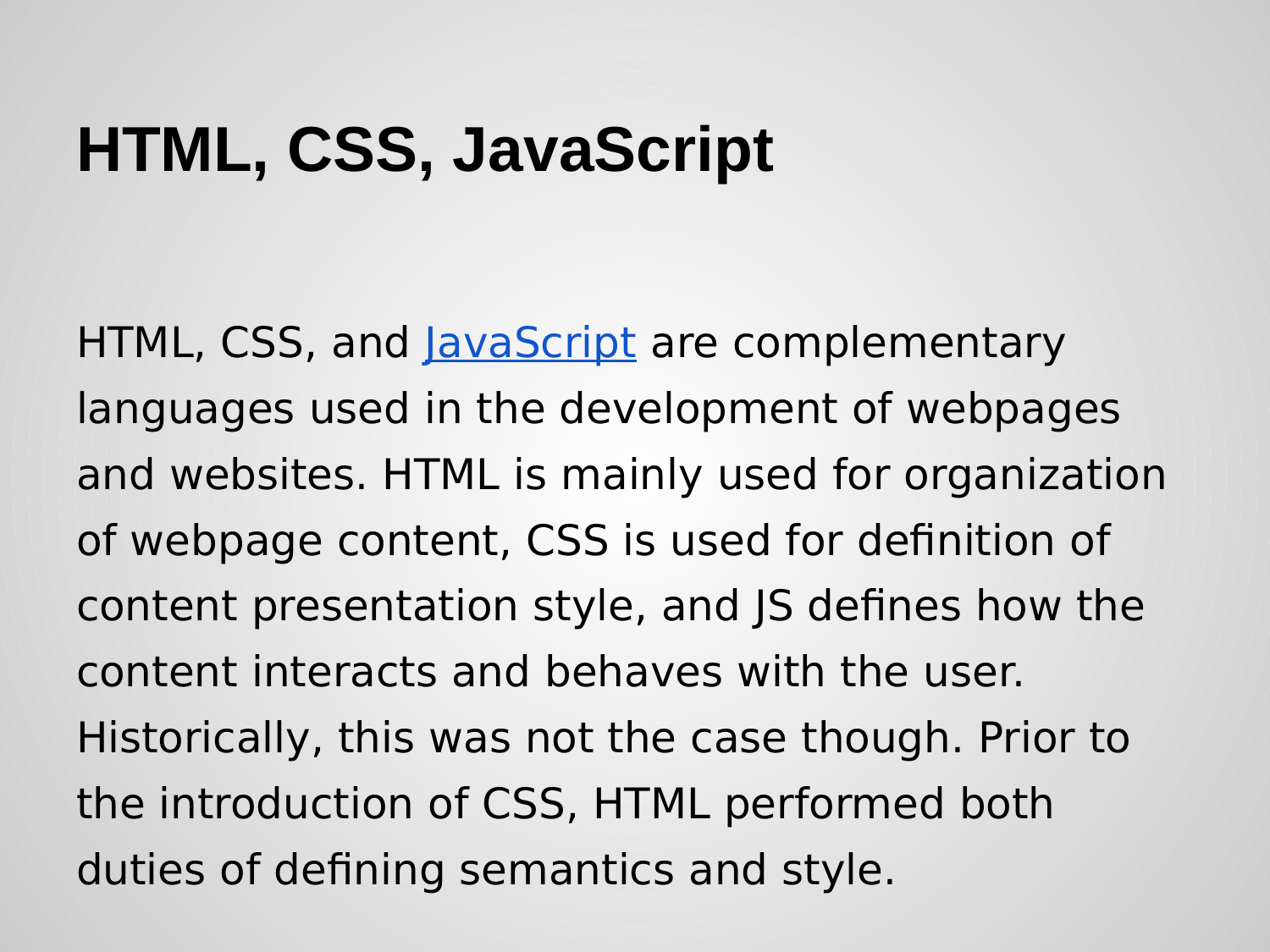

# HTML, CSS, JavaScript

HTML, CSS, and JavaScript are complementary languages used in the development of webpages and websites. HTML is mainly used for organization of webpage content, CSS is used for definition of content presentation style, and JS defines how the content interacts and behaves with the user. Historically, this was not the case though. Prior to the introduction of CSS, HTML performed both duties of defining semantics and style.